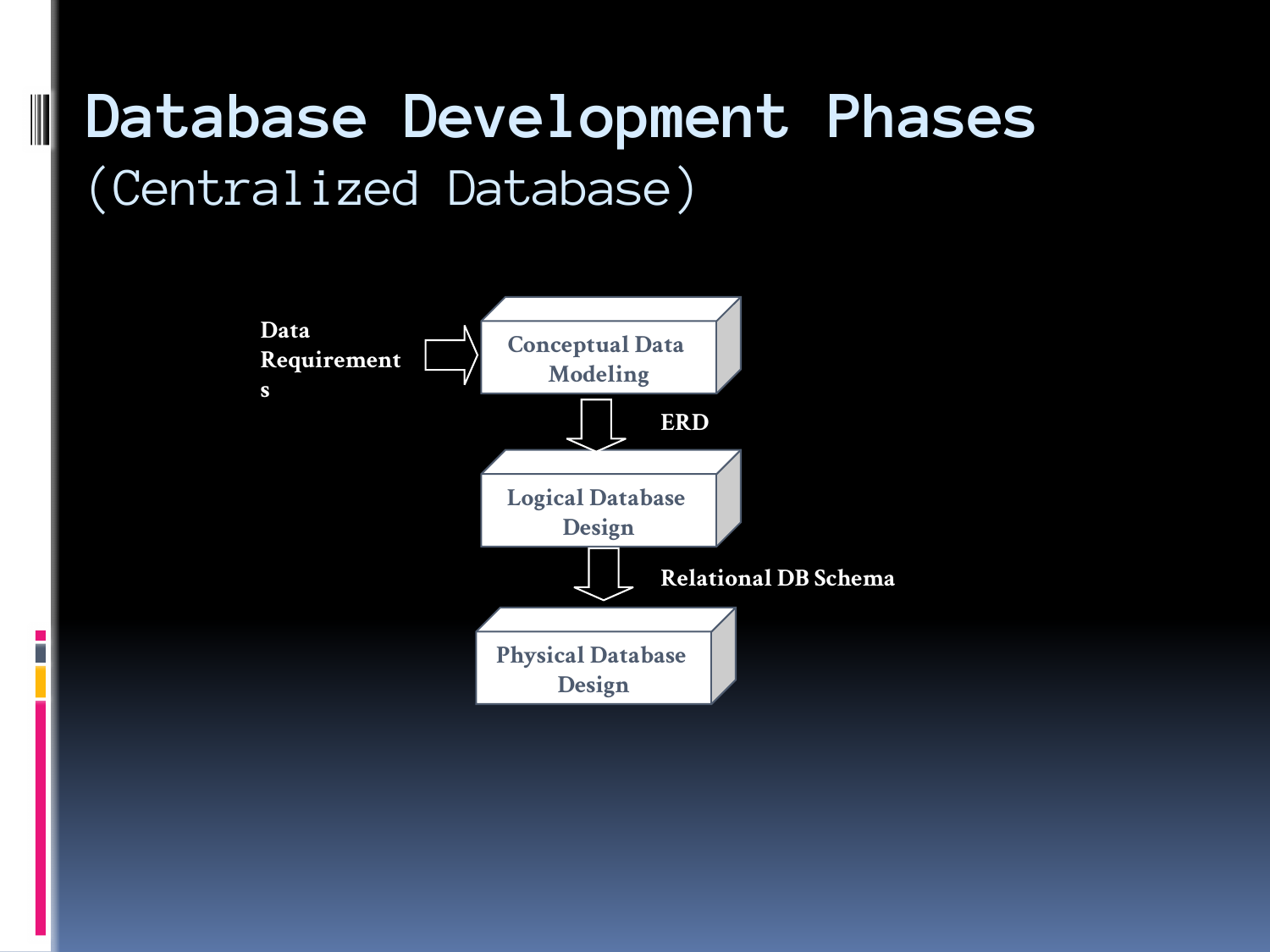

# Database Development Phases (Centralized Database)

Conceptual Data
Modeling
Data Requirements

ERD
Logical Database
Design

Relational DB Schema
Physical Database
Design